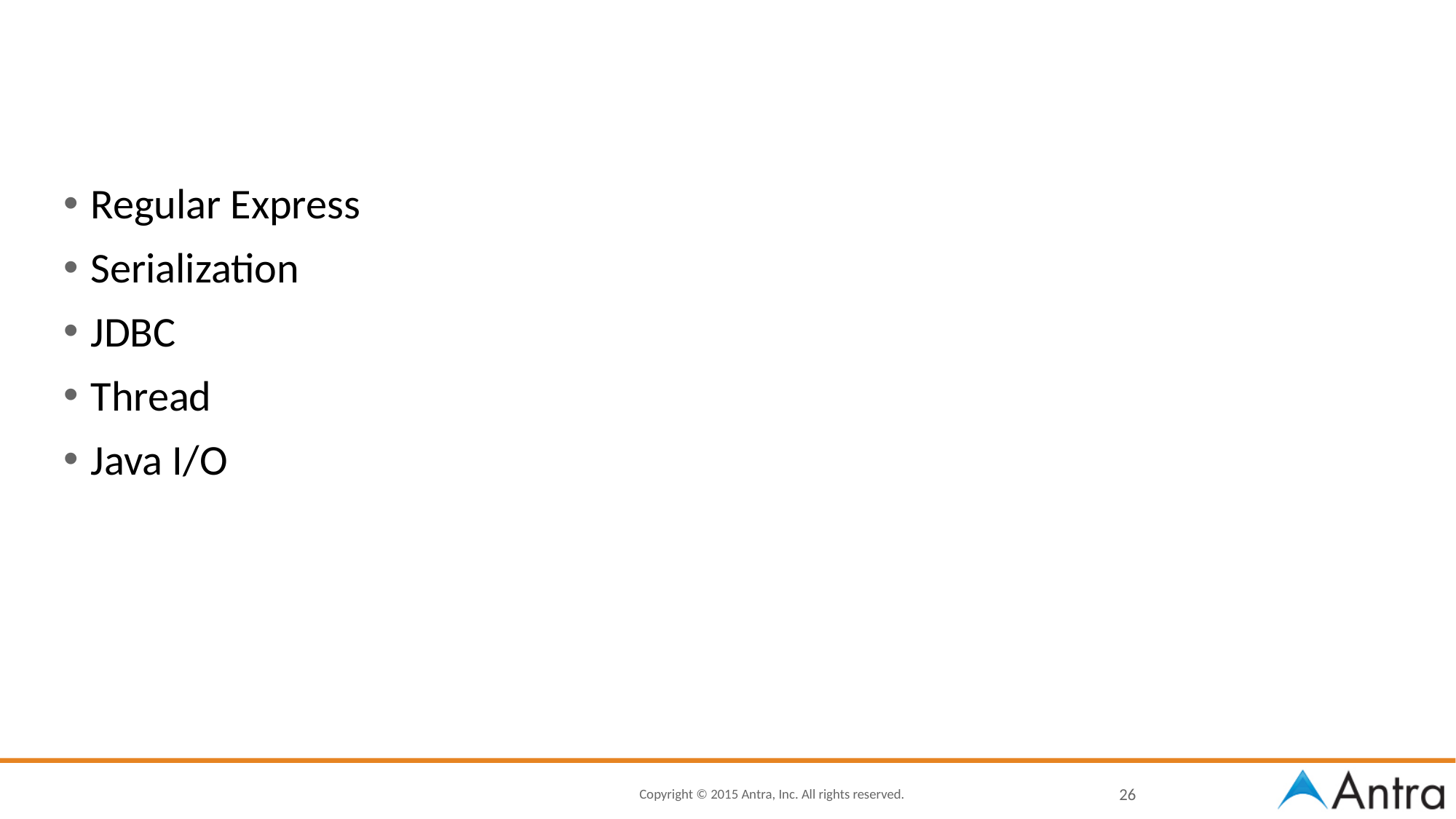

#
Regular Express
Serialization
JDBC
Thread
Java I/O

26